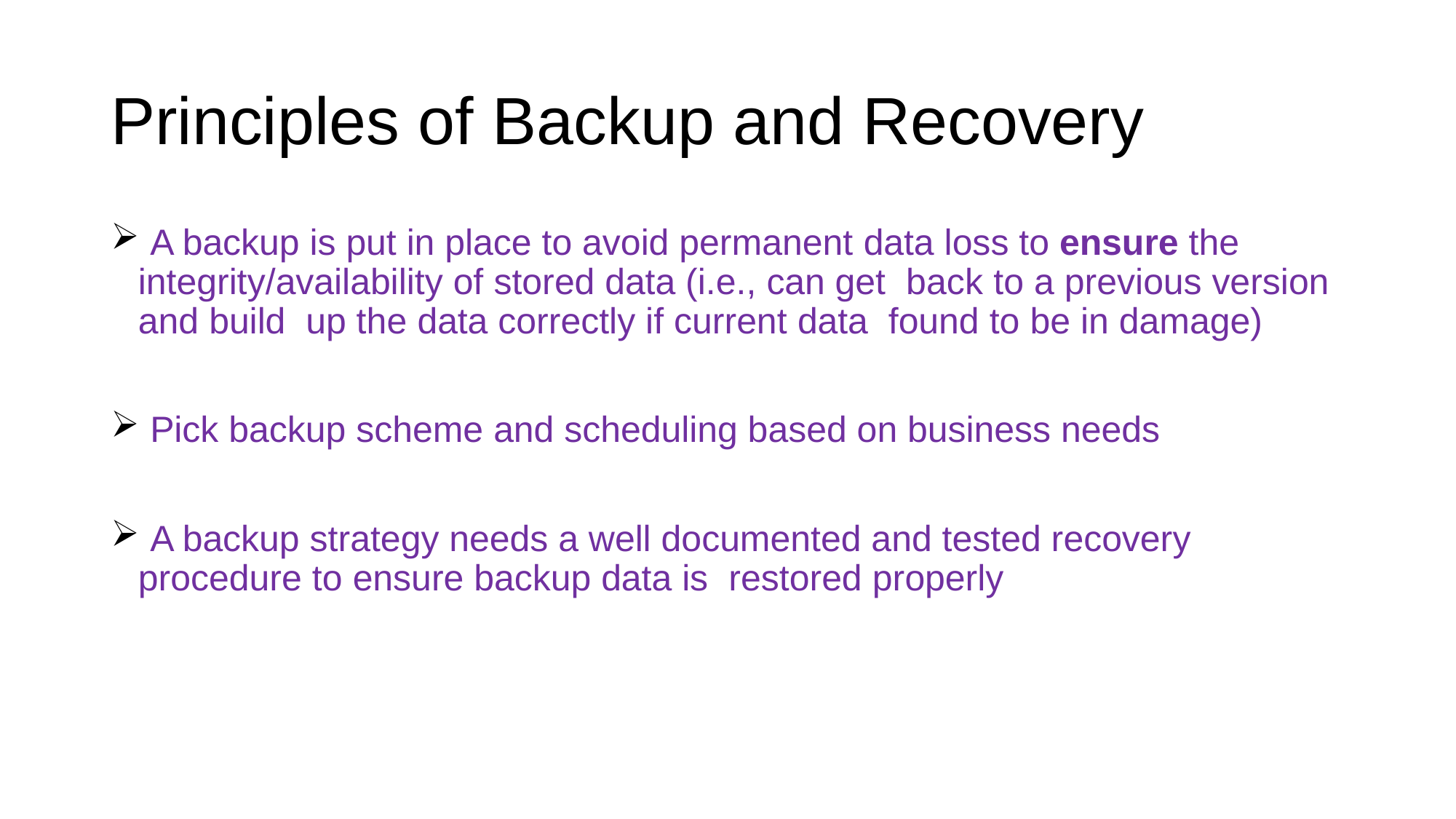

# Principles of Backup and Recovery
 A backup is put in place to avoid permanent data loss to ensure the integrity/availability of stored data (i.e., can get  back to a previous version and build  up the data correctly if current data  found to be in damage)

 Pick backup scheme and scheduling based on business needs

 A backup strategy needs a well documented and tested recovery procedure to ensure backup data is  restored properly